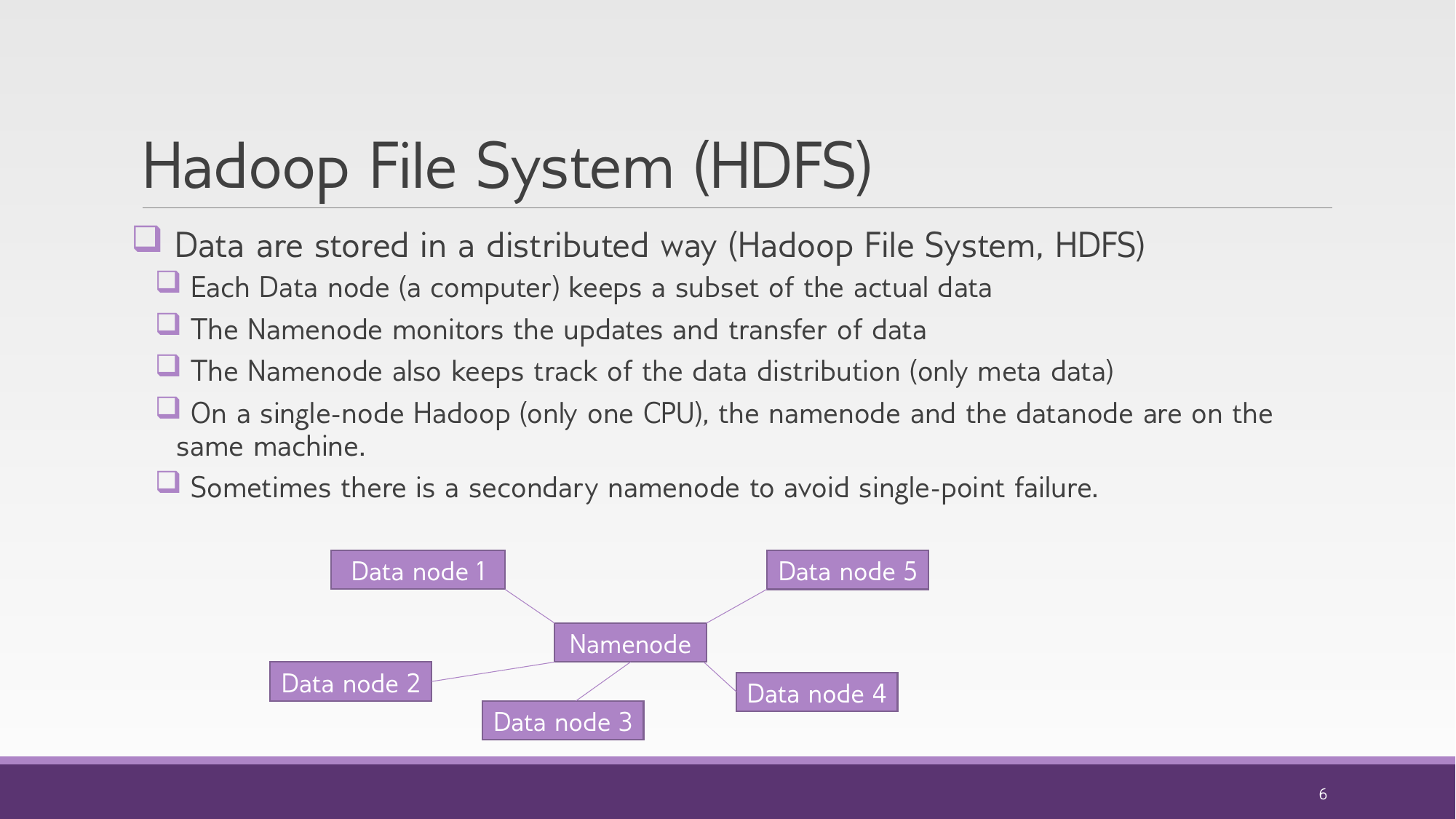

# Hadoop File System (HDFS)
 Data are stored in a distributed way (Hadoop File System, HDFS)
 Each Data node (a computer) keeps a subset of the actual data
 The Namenode monitors the updates and transfer of data
 The Namenode also keeps track of the data distribution (only meta data)
 On a single-node Hadoop (only one CPU), the namenode and the datanode are on the same machine.
 Sometimes there is a secondary namenode to avoid single-point failure.
Data node 1
Data node 5
Namenode
Data node 2
Data node 4
Data node 3
6